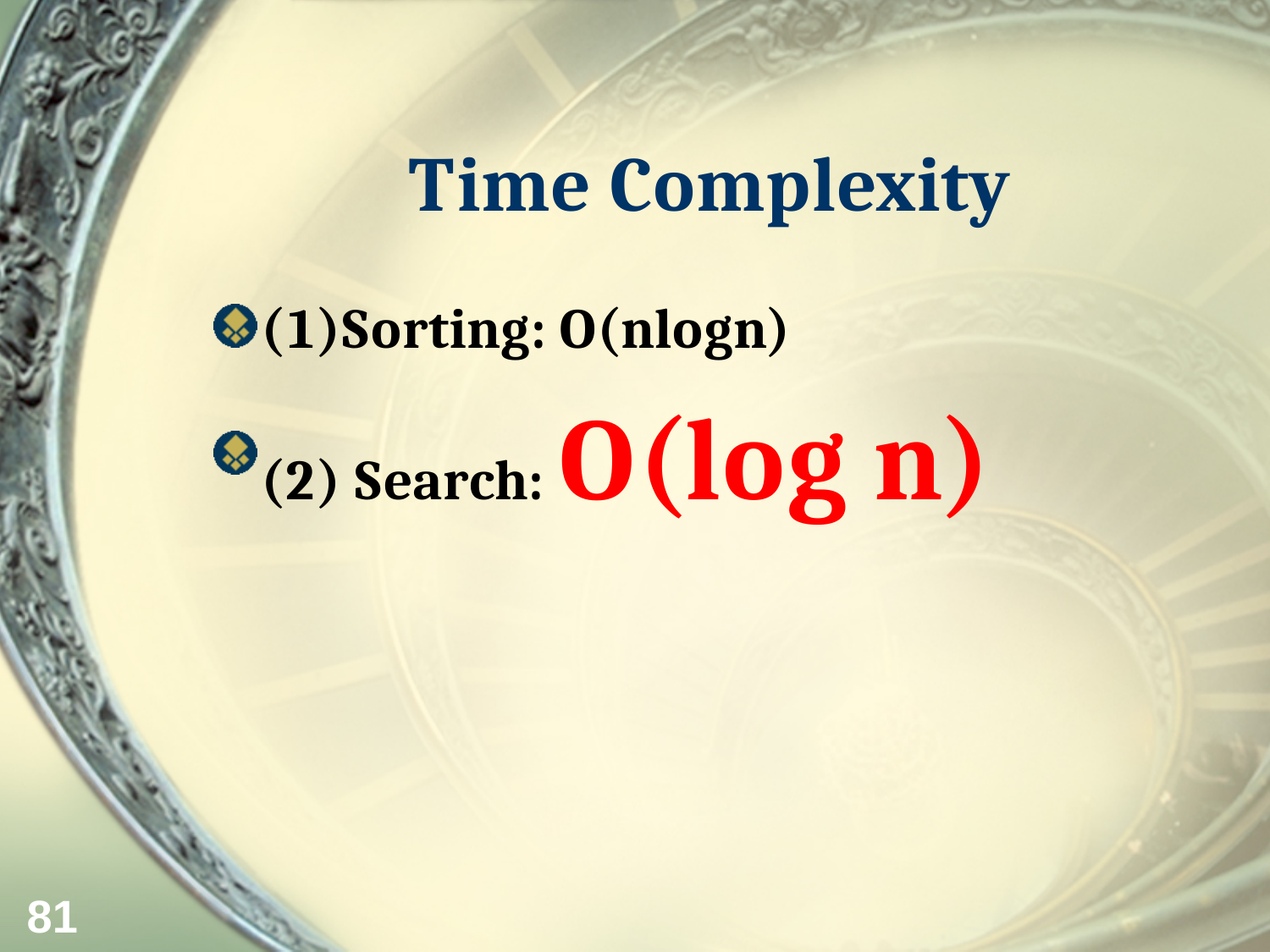

# Time Complexity
(1)Sorting: O(nlogn)
(2) Search: O(log n)
81